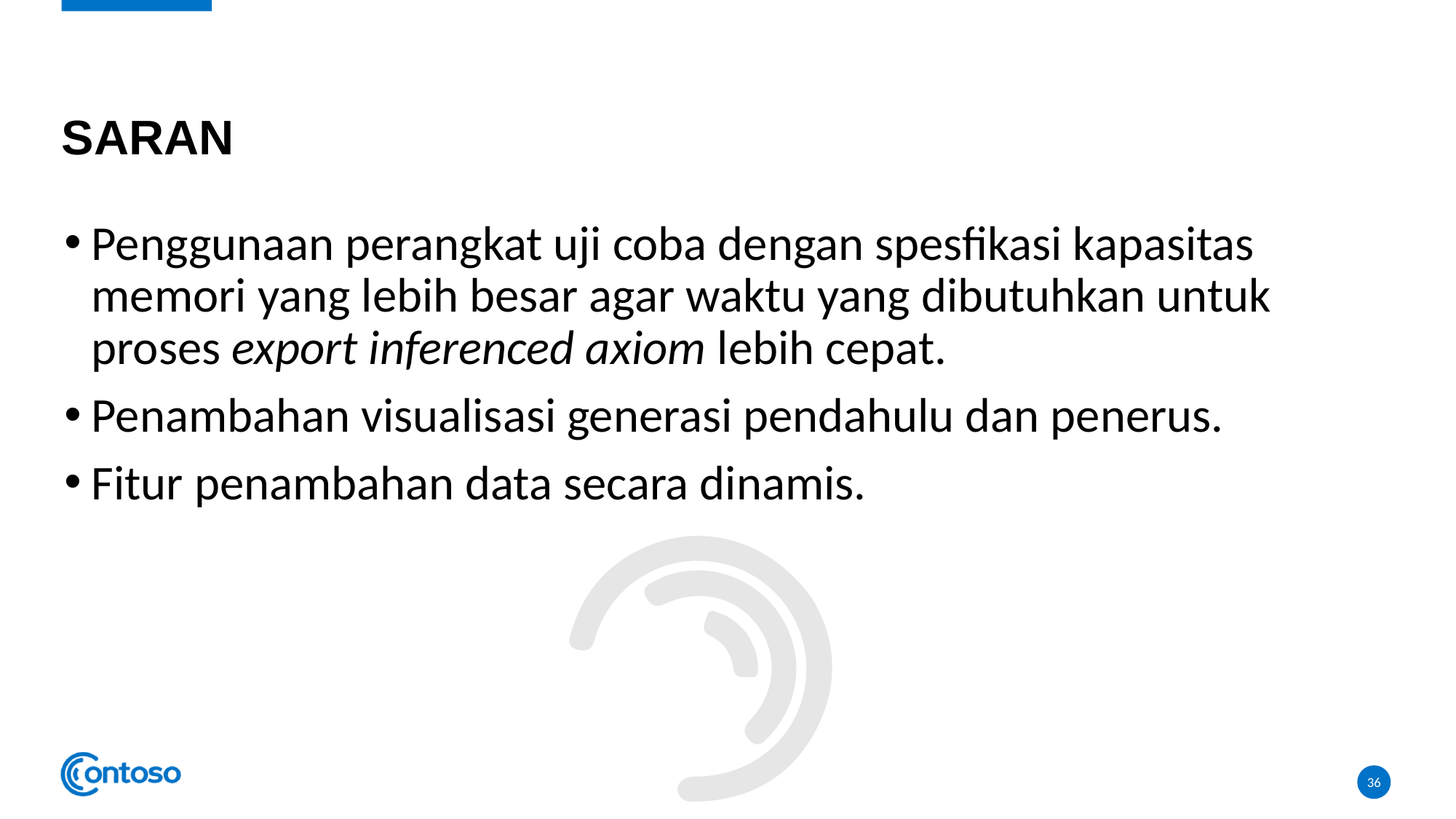

# saran
Penggunaan perangkat uji coba dengan spesfikasi kapasitas memori yang lebih besar agar waktu yang dibutuhkan untuk proses export inferenced axiom lebih cepat.
Penambahan visualisasi generasi pendahulu dan penerus.
Fitur penambahan data secara dinamis.
36